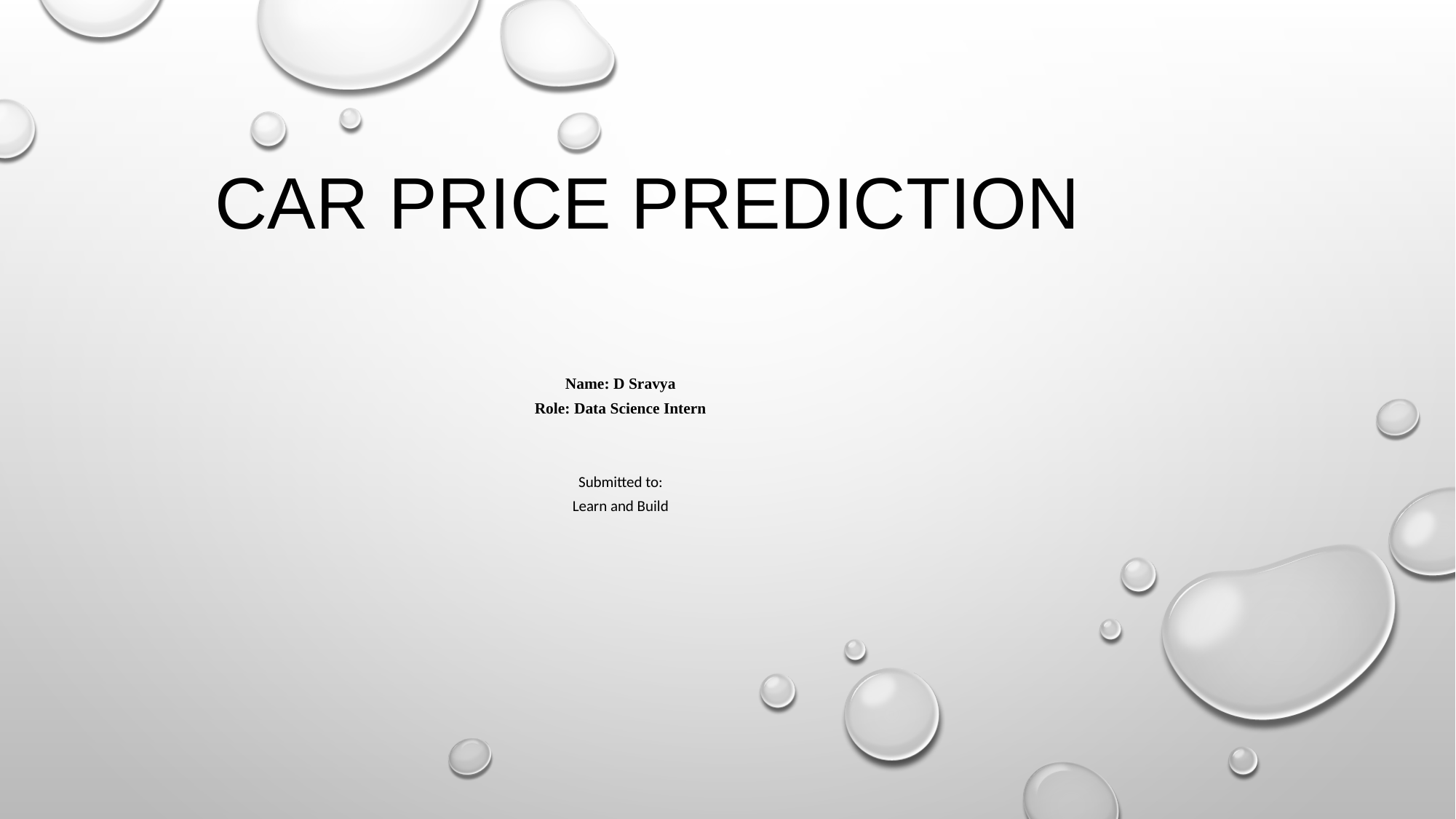

# CAR PRICE PREDICTION
Name: D Sravya
Role: Data Science Intern

Submitted to:
Learn and Build